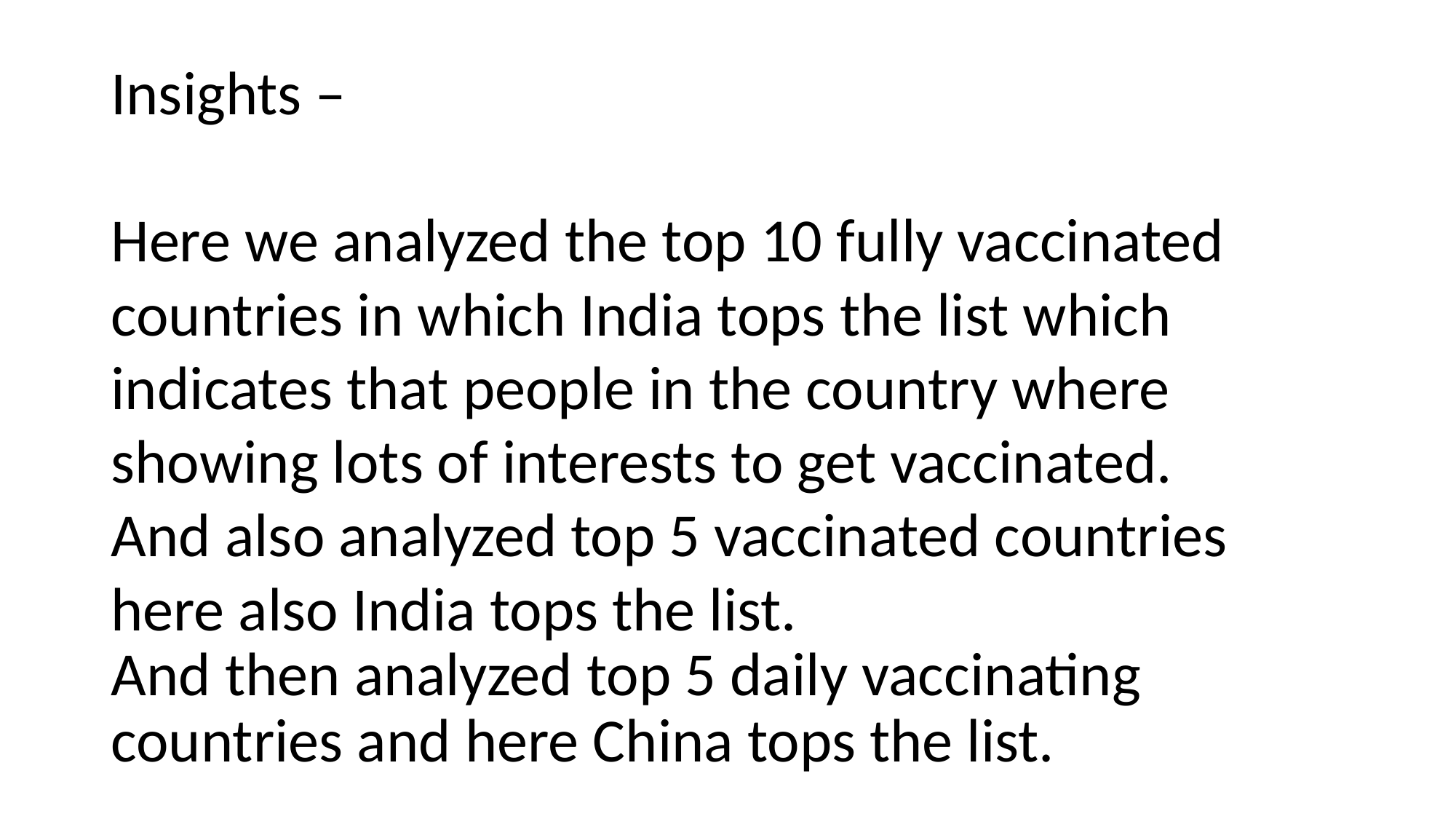

# Insights –

Here we analyzed the top 10 fully vaccinated countries in which India tops the list which indicates that people in the country where showing lots of interests to get vaccinated.
And also analyzed top 5 vaccinated countries here also India tops the list.
And then analyzed top 5 daily vaccinating countries and here China tops the list.